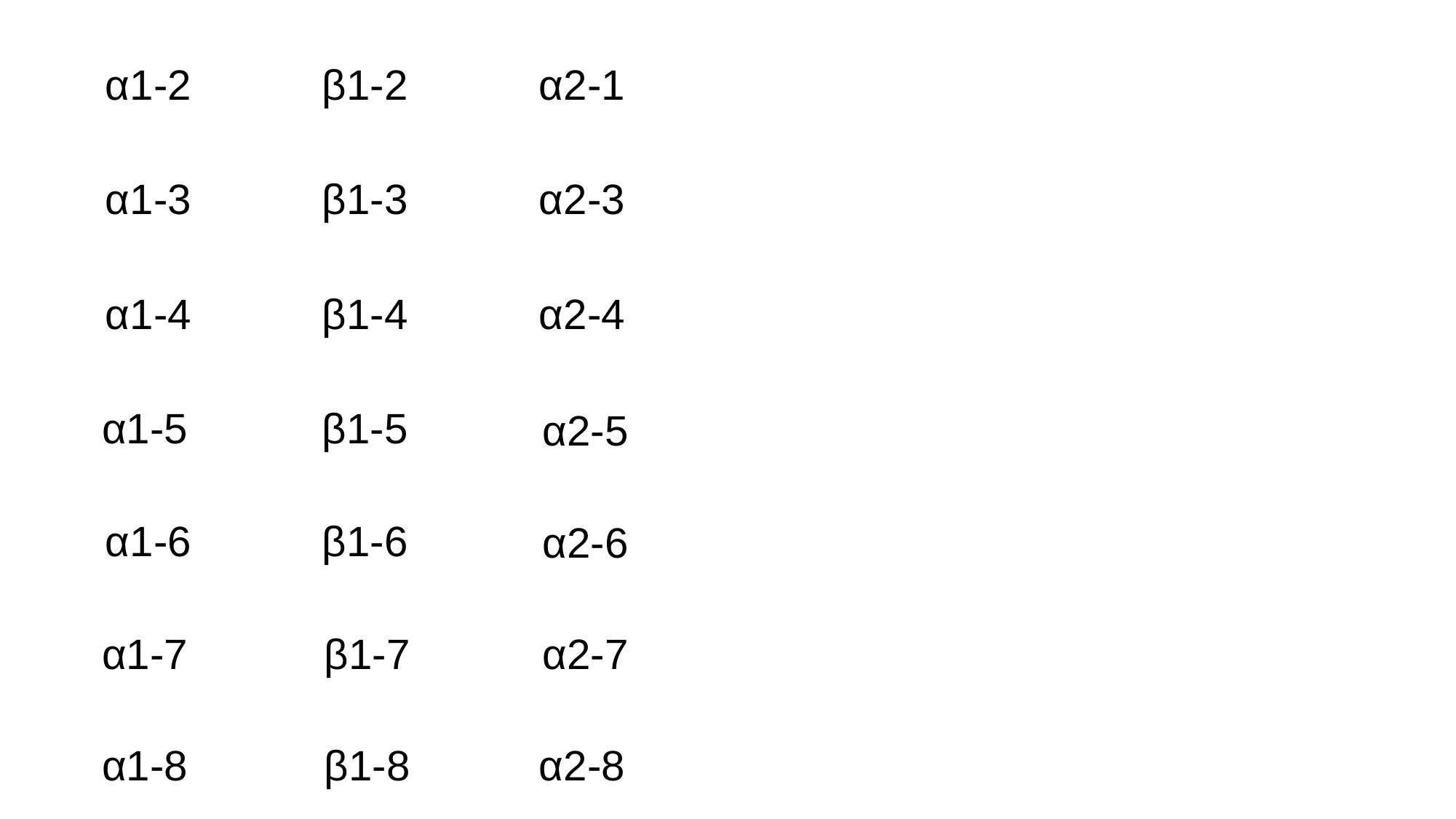

α2-1
β1-2
α1-2
β1-3
α2-3
α1-3
β1-4
α2-4
α1-4
β1-5
α1-5
α2-5
α1-6
β1-6
α2-6
α2-7
β1-7
α1-7
α2-8
β1-8
α1-8